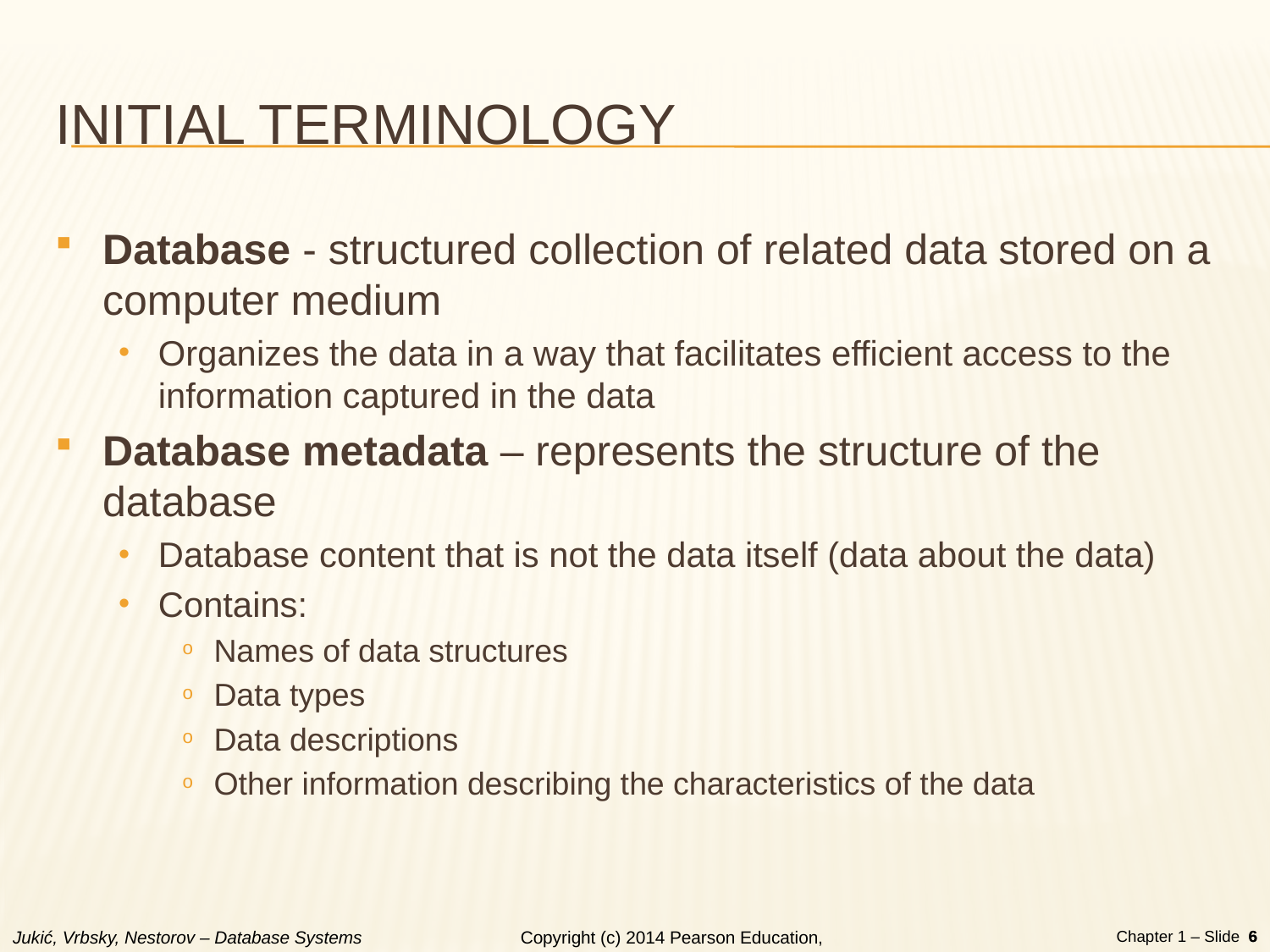

# INITIAL TERMINOLOGY
Database - structured collection of related data stored on a computer medium
Organizes the data in a way that facilitates efficient access to the information captured in the data
Database metadata – represents the structure of the database
Database content that is not the data itself (data about the data)
Contains:
Names of data structures
Data types
Data descriptions
Other information describing the characteristics of the data
Jukić, Vrbsky, Nestorov – Database Systems
Chapter 1 – Slide  6
6